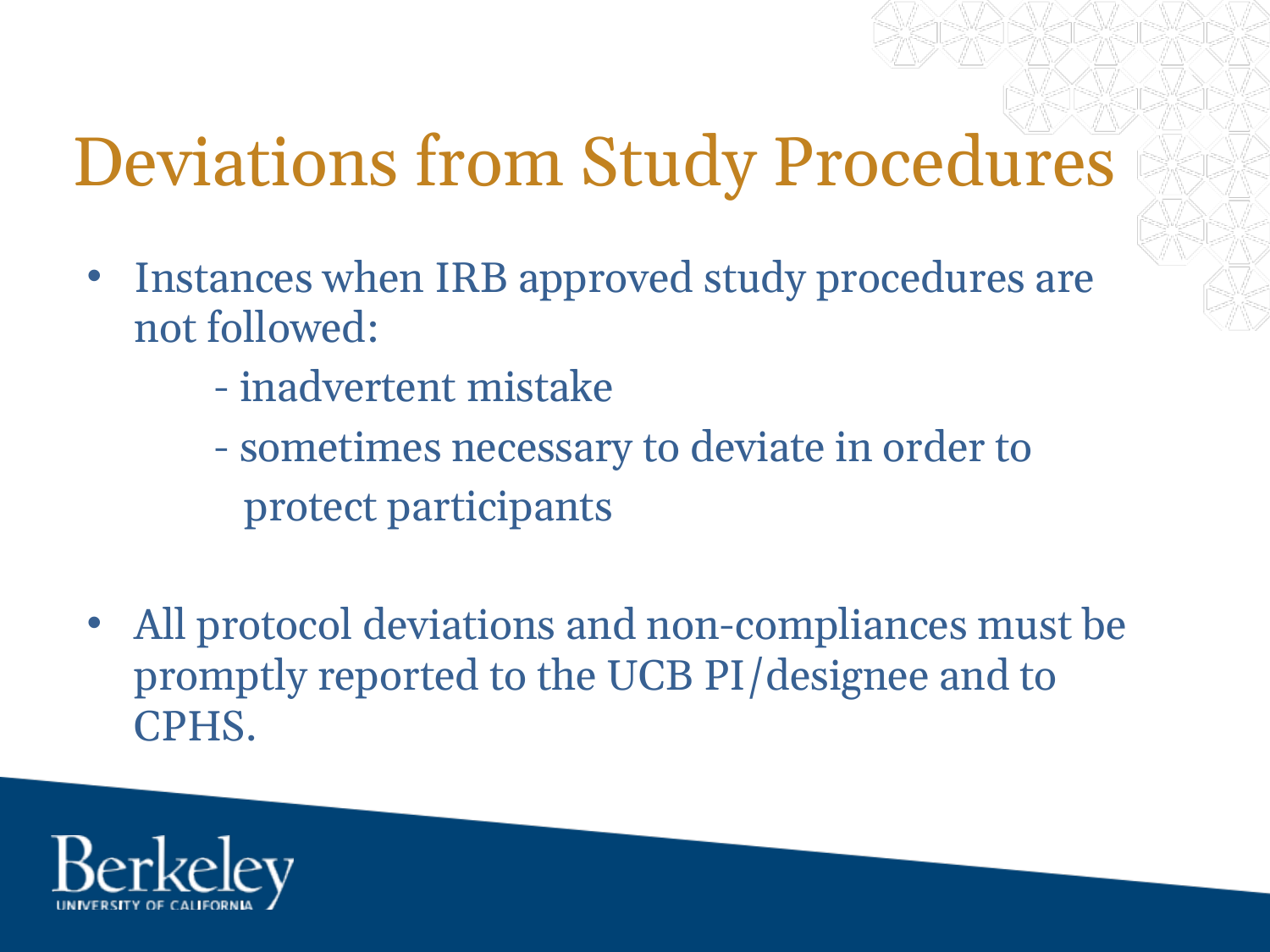

# Deviations from Study Procedures
Instances when IRB approved study procedures are not followed:
	- inadvertent mistake
	- sometimes necessary to deviate in order to
	   protect participants

All protocol deviations and non-compliances must be promptly reported to the UCB PI/designee and to CPHS.